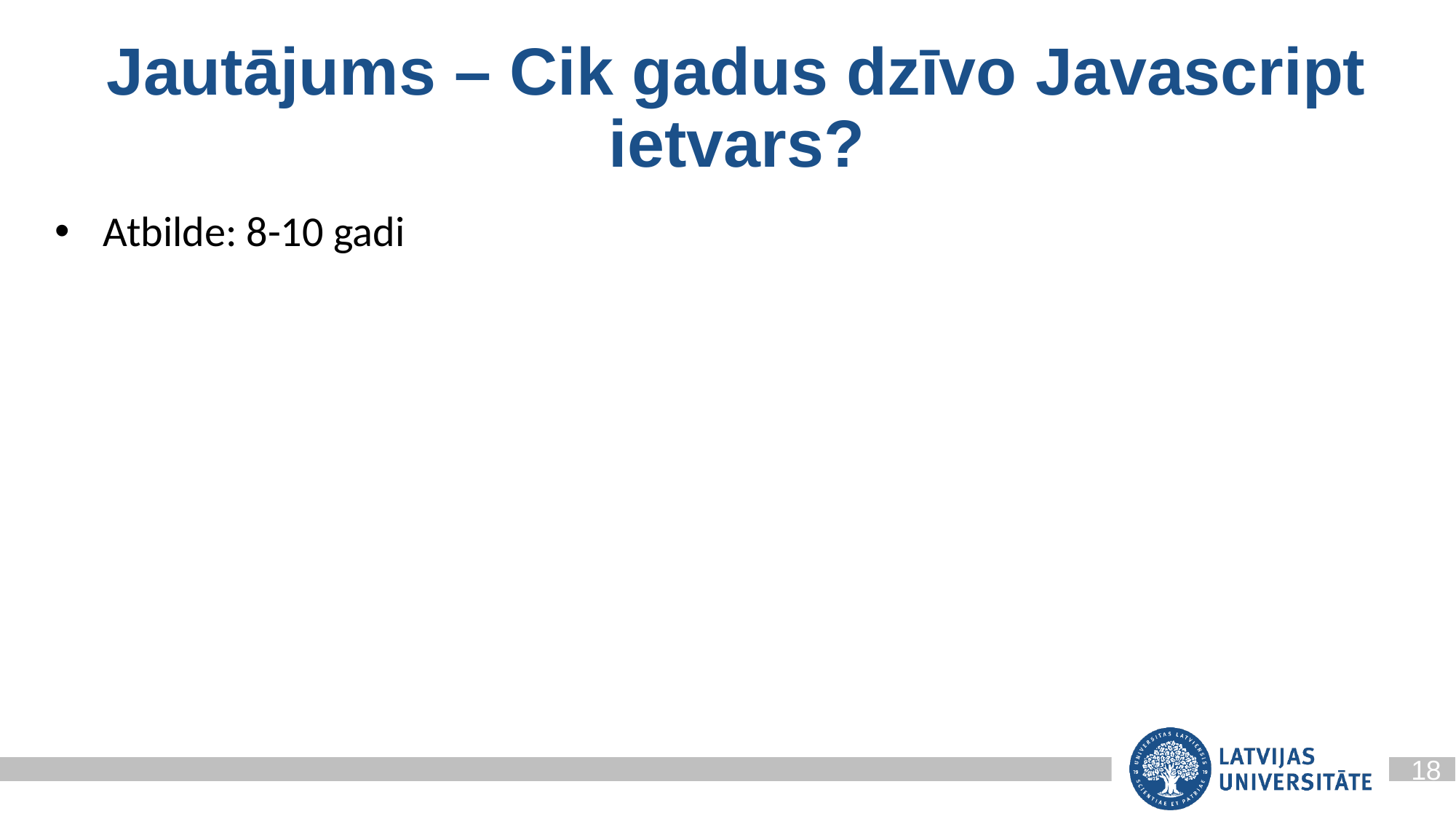

# Jautājums – Cik gadus dzīvo Javascript ietvars?
Atbilde: 8-10 gadi

18